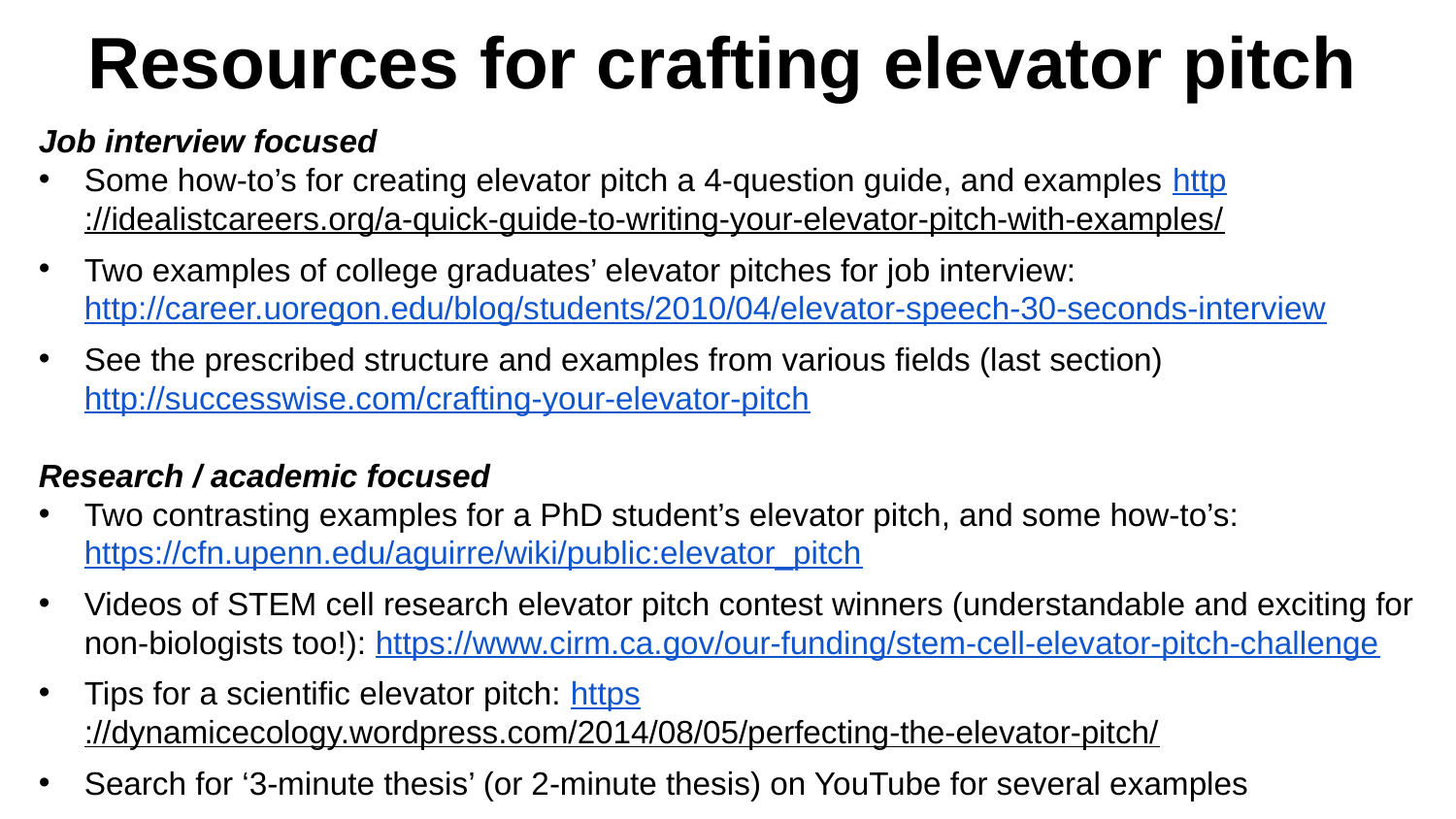

# Resources for crafting elevator pitch
Job interview focused
Some how-to’s for creating elevator pitch a 4-question guide, and examples http://idealistcareers.org/a-quick-guide-to-writing-your-elevator-pitch-with-examples/
Two examples of college graduates’ elevator pitches for job interview: http://career.uoregon.edu/blog/students/2010/04/elevator-speech-30-seconds-interview
See the prescribed structure and examples from various fields (last section) http://successwise.com/crafting-your-elevator-pitch

Research / academic focused
Two contrasting examples for a PhD student’s elevator pitch, and some how-to’s: https://cfn.upenn.edu/aguirre/wiki/public:elevator_pitch
Videos of STEM cell research elevator pitch contest winners (understandable and exciting for non-biologists too!): https://www.cirm.ca.gov/our-funding/stem-cell-elevator-pitch-challenge
Tips for a scientific elevator pitch: https://dynamicecology.wordpress.com/2014/08/05/perfecting-the-elevator-pitch/
Search for ‘3-minute thesis’ (or 2-minute thesis) on YouTube for several examples